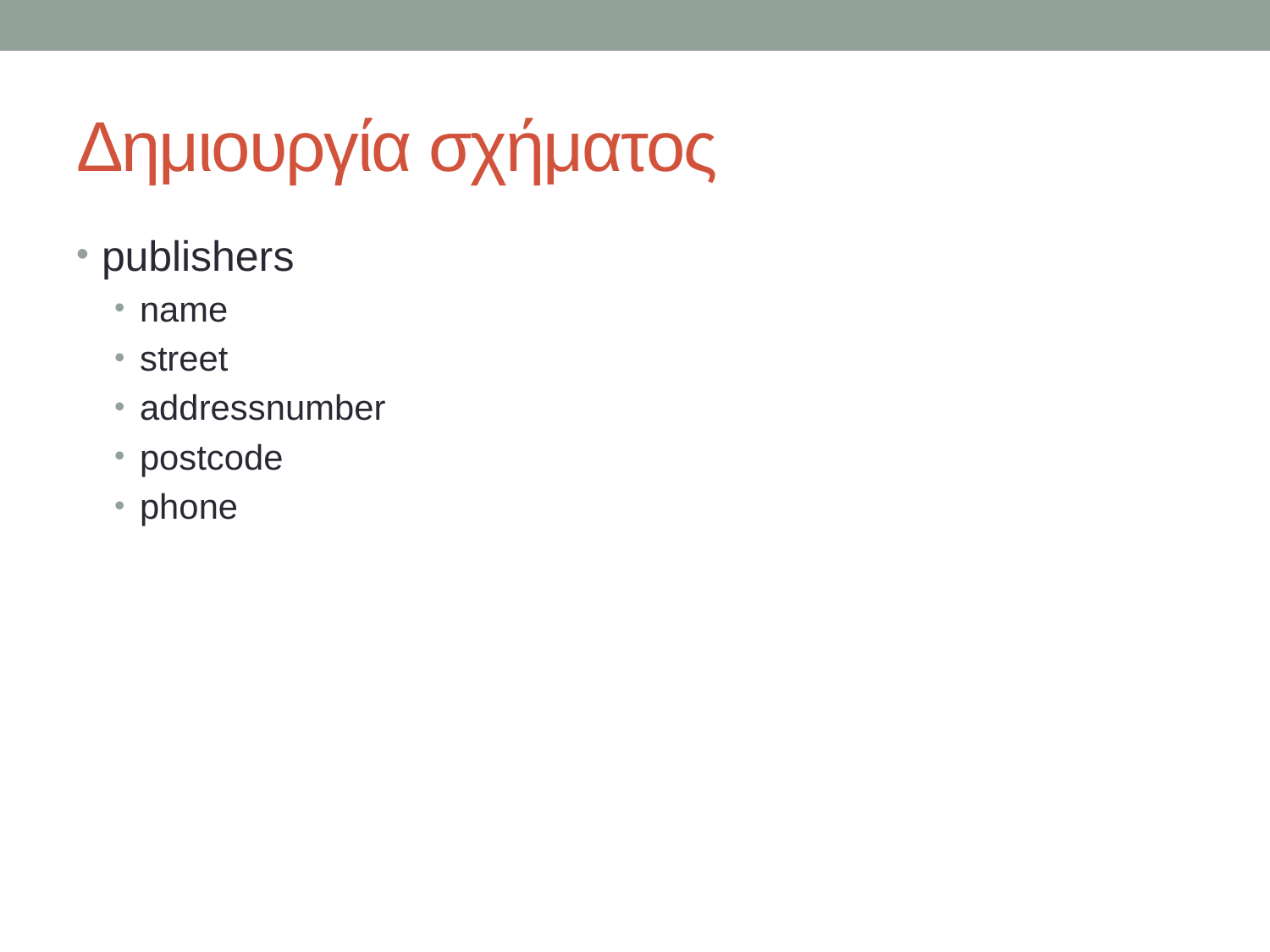

# Δημιουργία σχήματος
publishers
name
street
addressnumber
postcode
phone